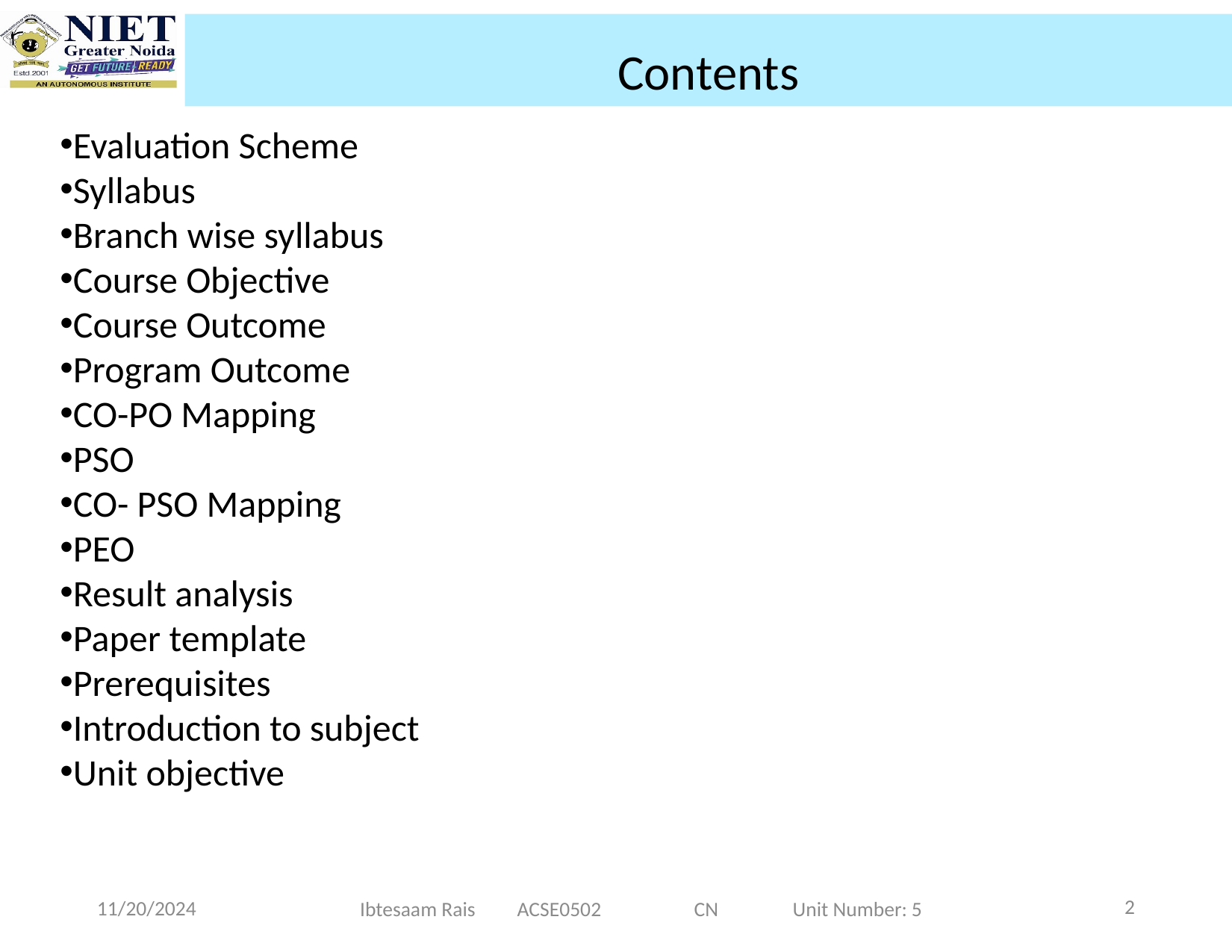

Contents
Evaluation Scheme
Syllabus
Branch wise syllabus
Course Objective
Course Outcome
Program Outcome
CO-PO Mapping
PSO
CO- PSO Mapping
PEO
Result analysis
Paper template
Prerequisites
Introduction to subject
Unit objective

2
11/20/2024
Ibtesaam Rais         ACSE0502                    CN                Unit Number: 5